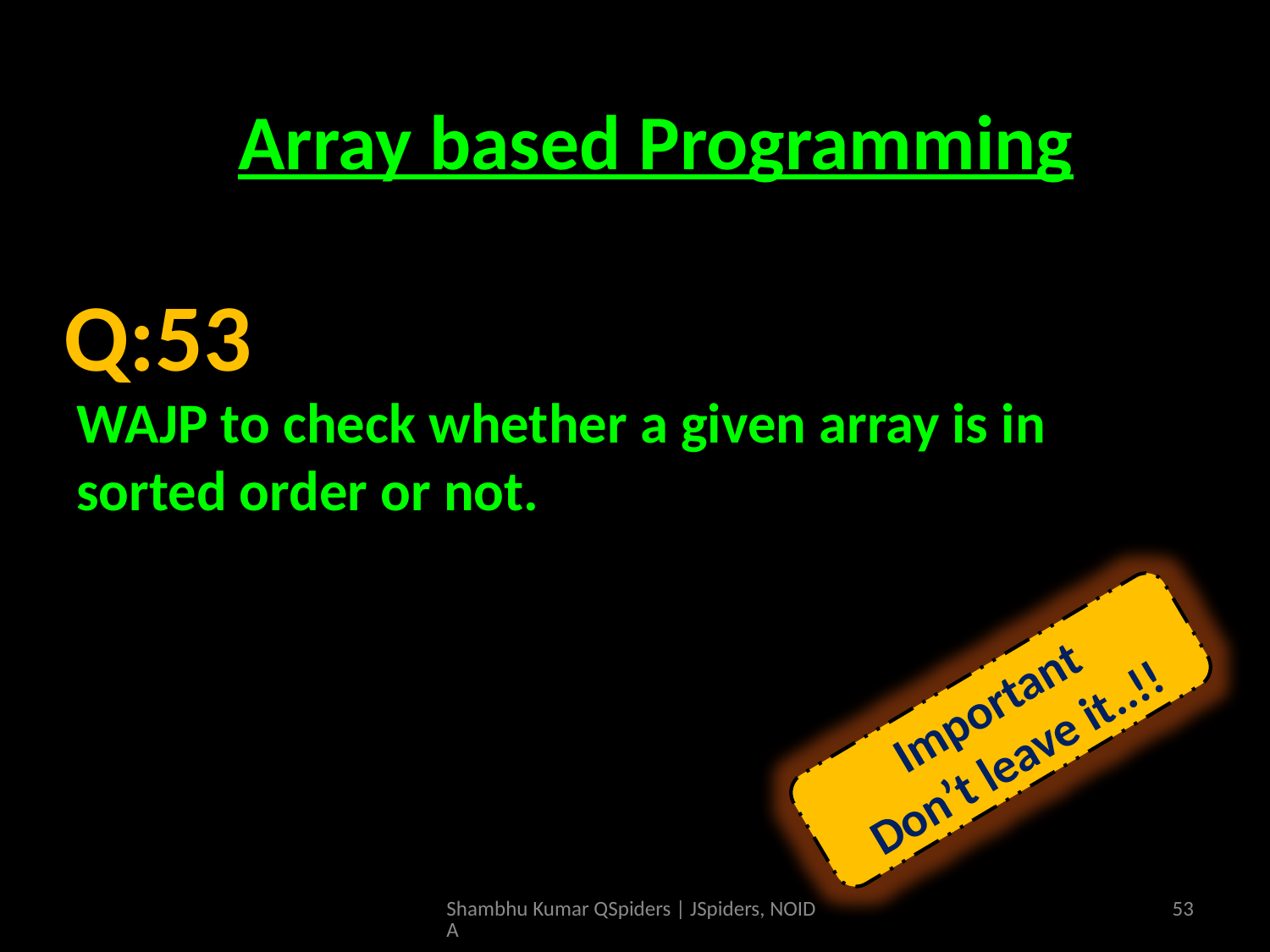

# Array based Programming
Array based Programming

WAJP to check whether a given array is in sorted order or not.
Q:53
Important
Don’t leave it..!!
Shambhu Kumar QSpiders | JSpiders, NOIDA
53